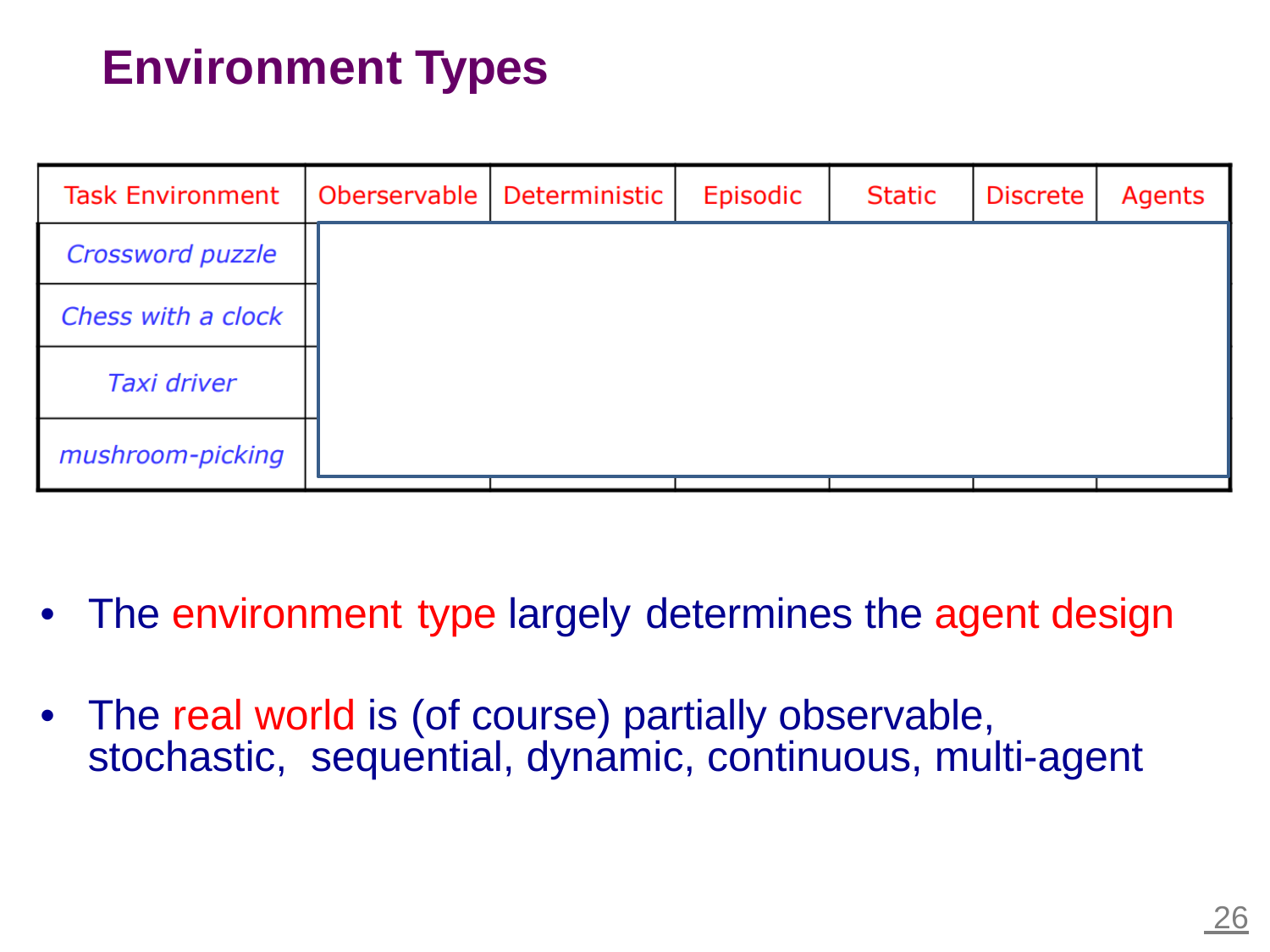

Environment
Types

•
The environment
type largely
determines the agent design
•
The real world is
(of course) partially observable,
stochastic,  sequential, dynamic, continuous, multi-agent
 26